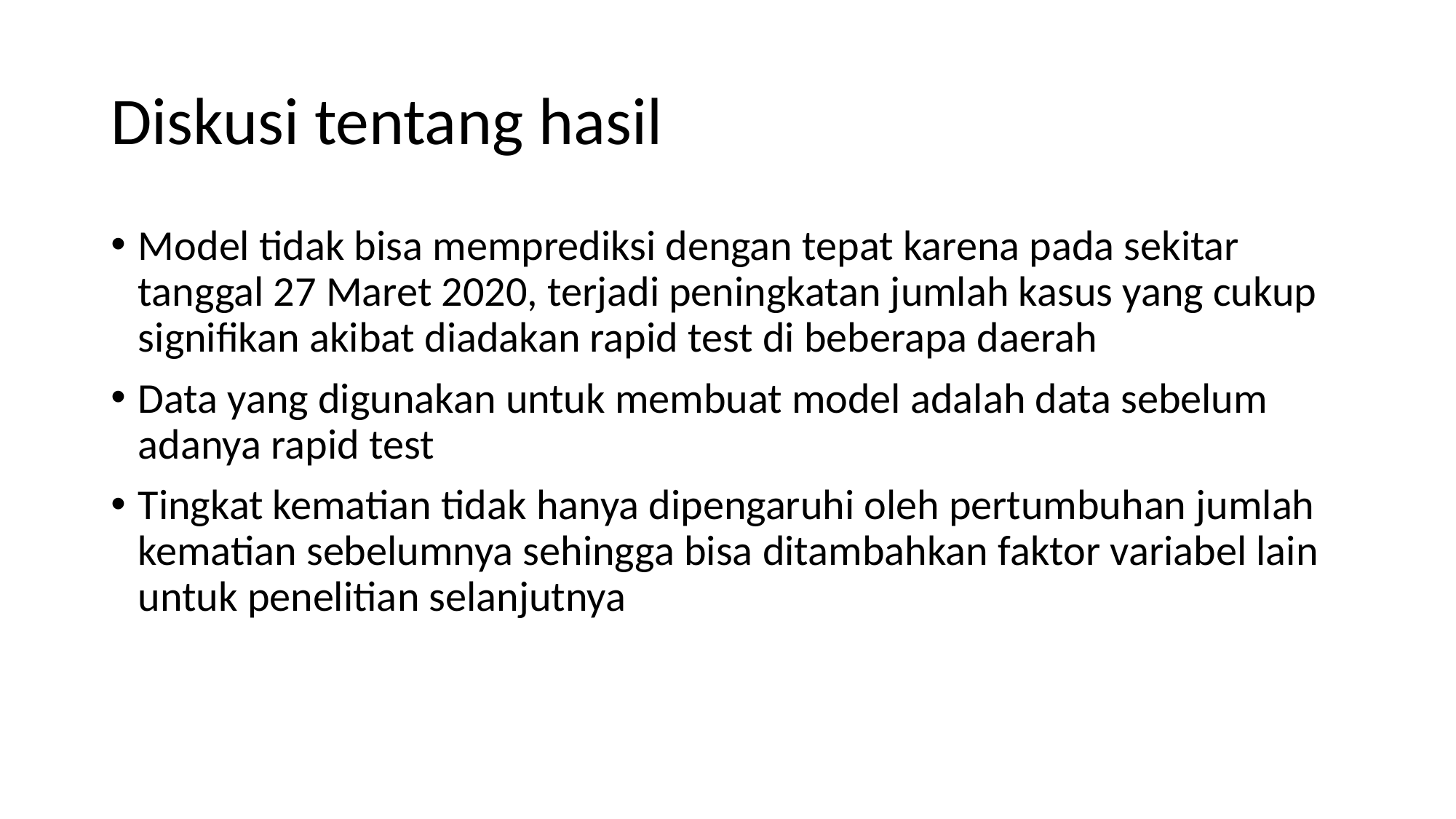

# Diskusi tentang hasil
Model tidak bisa memprediksi dengan tepat karena pada sekitar tanggal 27 Maret 2020, terjadi peningkatan jumlah kasus yang cukup signifikan akibat diadakan rapid test di beberapa daerah
Data yang digunakan untuk membuat model adalah data sebelum adanya rapid test
Tingkat kematian tidak hanya dipengaruhi oleh pertumbuhan jumlah kematian sebelumnya sehingga bisa ditambahkan faktor variabel lain untuk penelitian selanjutnya